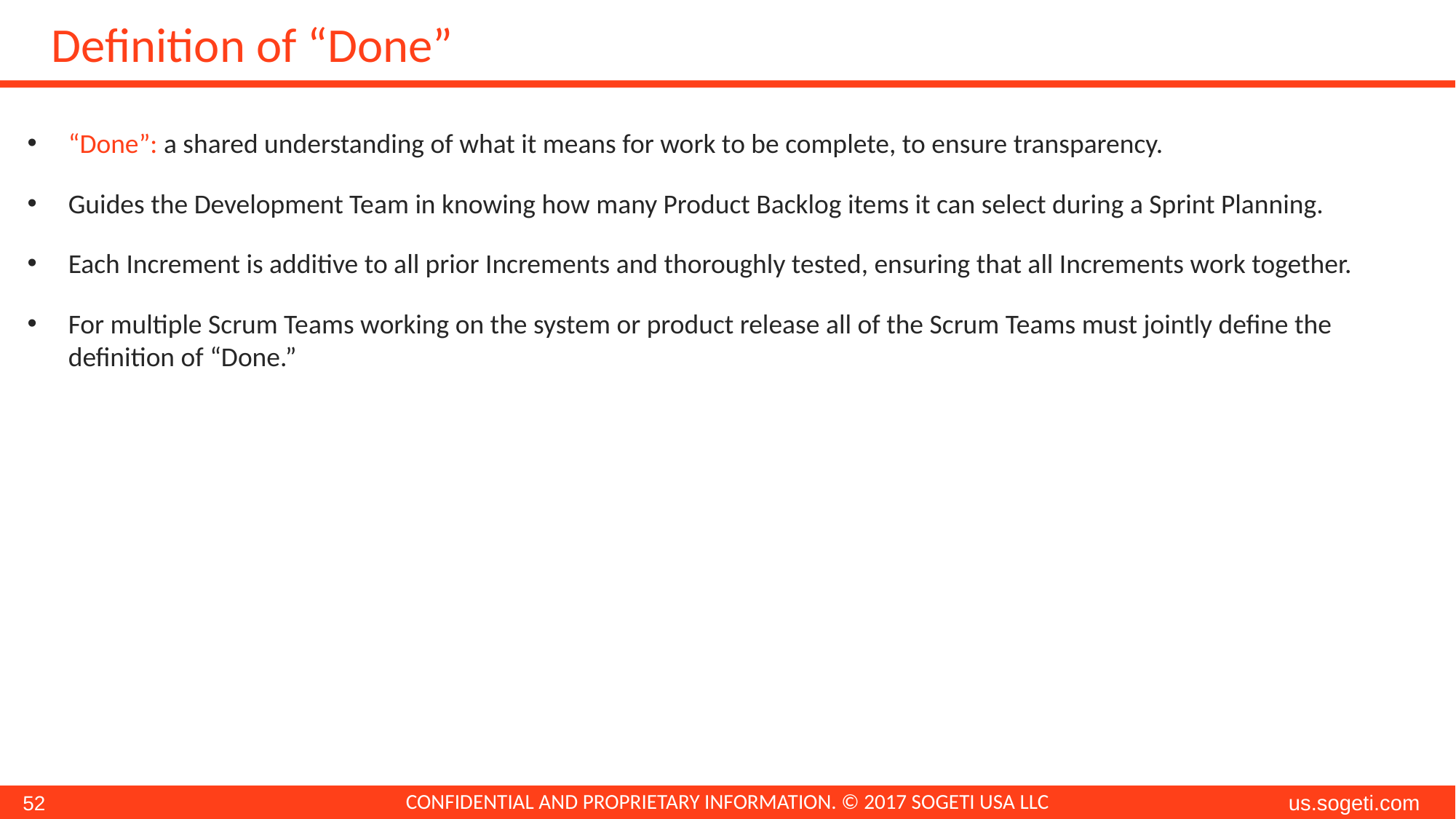

# Definition of “Done”
“Done”: a shared understanding of what it means for work to be complete, to ensure transparency.
Guides the Development Team in knowing how many Product Backlog items it can select during a Sprint Planning.
Each Increment is additive to all prior Increments and thoroughly tested, ensuring that all Increments work together.
For multiple Scrum Teams working on the system or product release all of the Scrum Teams must jointly define the definition of “Done.”